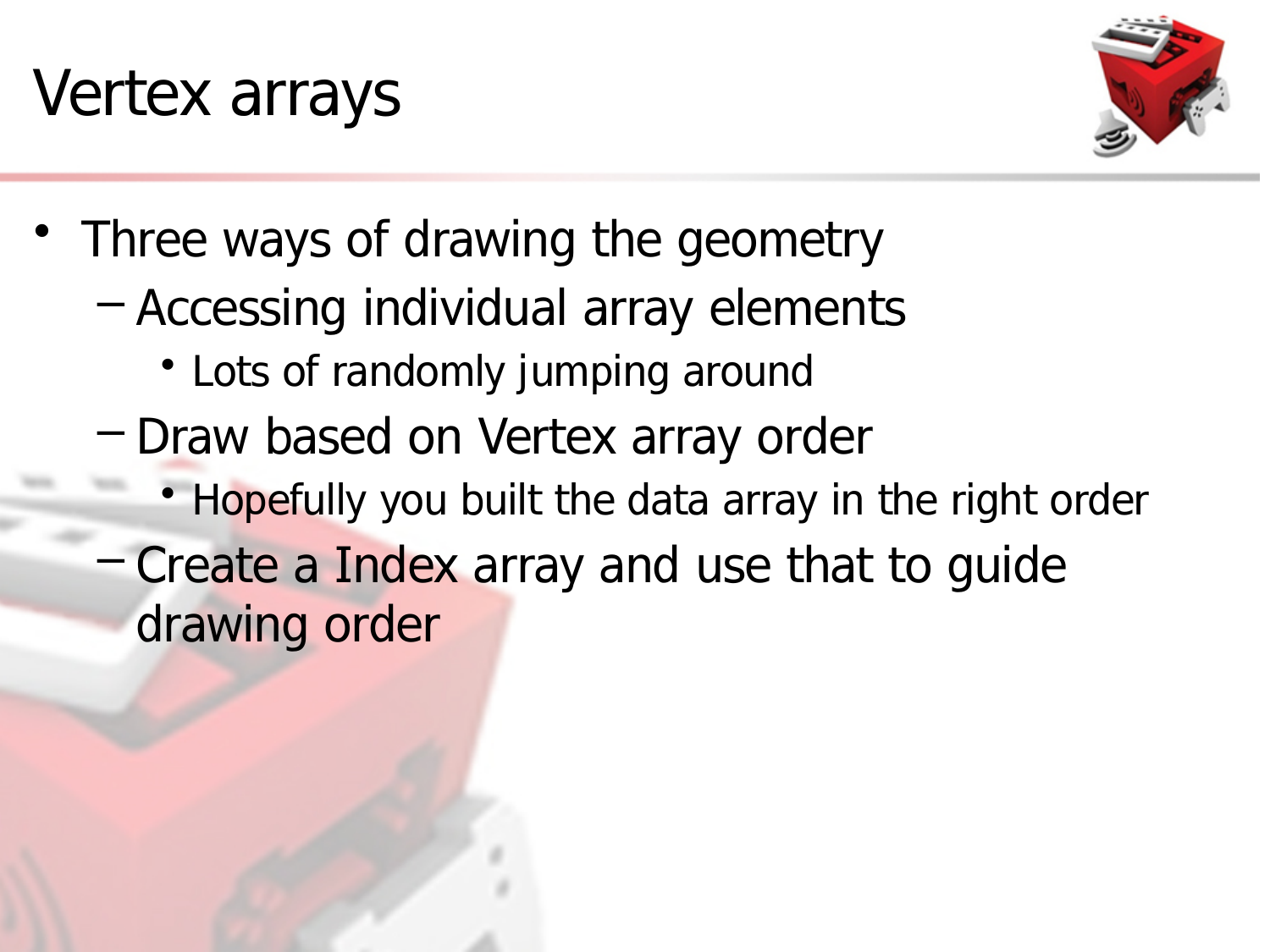

# Vertex arrays
Three ways of drawing the geometry
Accessing individual array elements
Lots of randomly jumping around
Draw based on Vertex array order
Hopefully you built the data array in the right order
Create a Index array and use that to guide drawing order